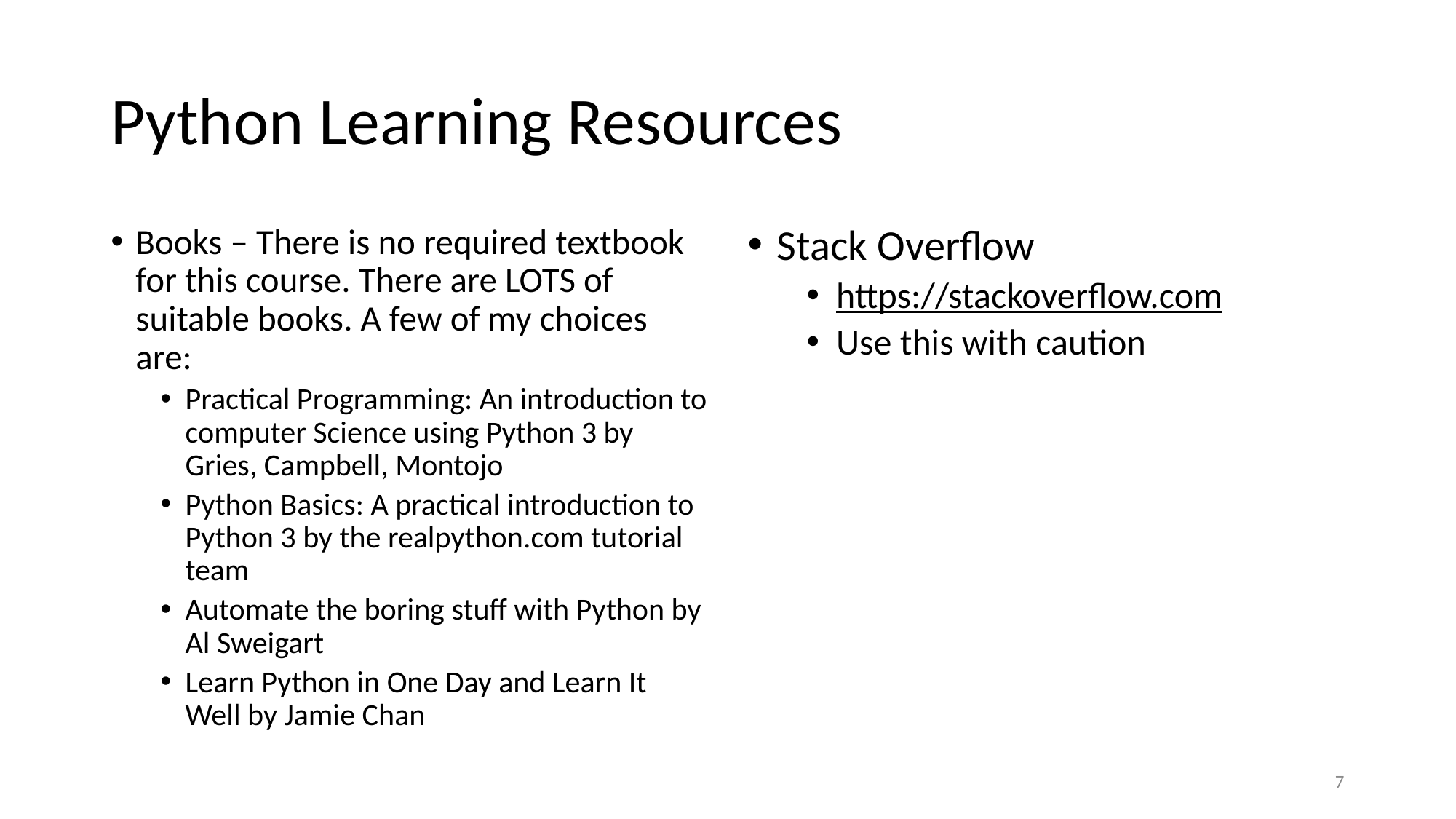

# Python Learning Resources
Books – There is no required textbook for this course. There are LOTS of suitable books. A few of my choices are:
Practical Programming: An introduction to computer Science using Python 3 by Gries, Campbell, Montojo
Python Basics: A practical introduction to Python 3 by the realpython.com tutorial team
Automate the boring stuff with Python by Al Sweigart
Learn Python in One Day and Learn It Well by Jamie Chan

Stack Overflow
https://stackoverflow.com
Use this with caution
7